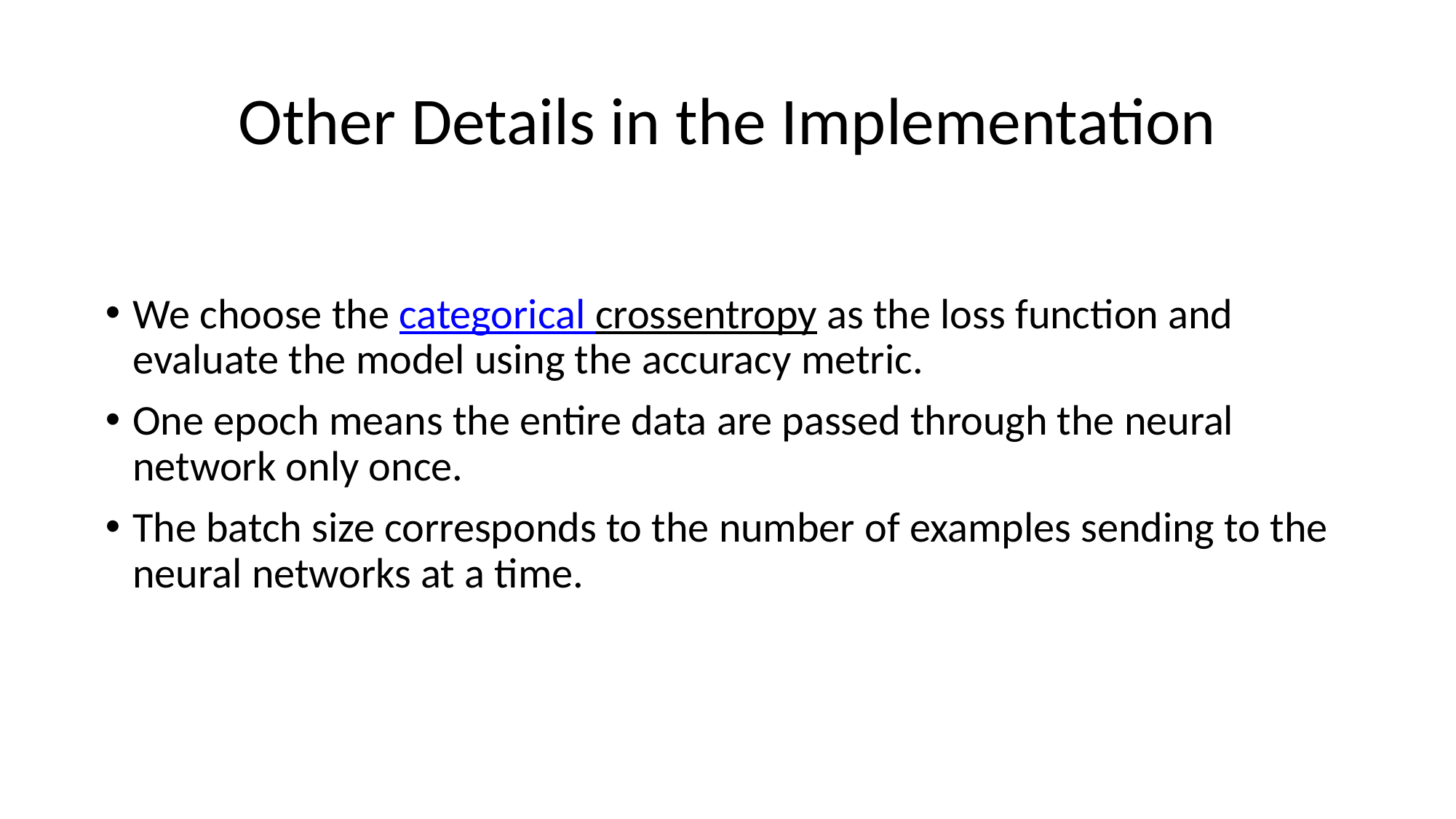

# Other Details in the Implementation

We choose the categorical crossentropy as the loss function and evaluate the model using the accuracy metric.
One epoch means the entire data are passed through the neural network only once.
The batch size corresponds to the number of examples sending to the neural networks at a time.
15